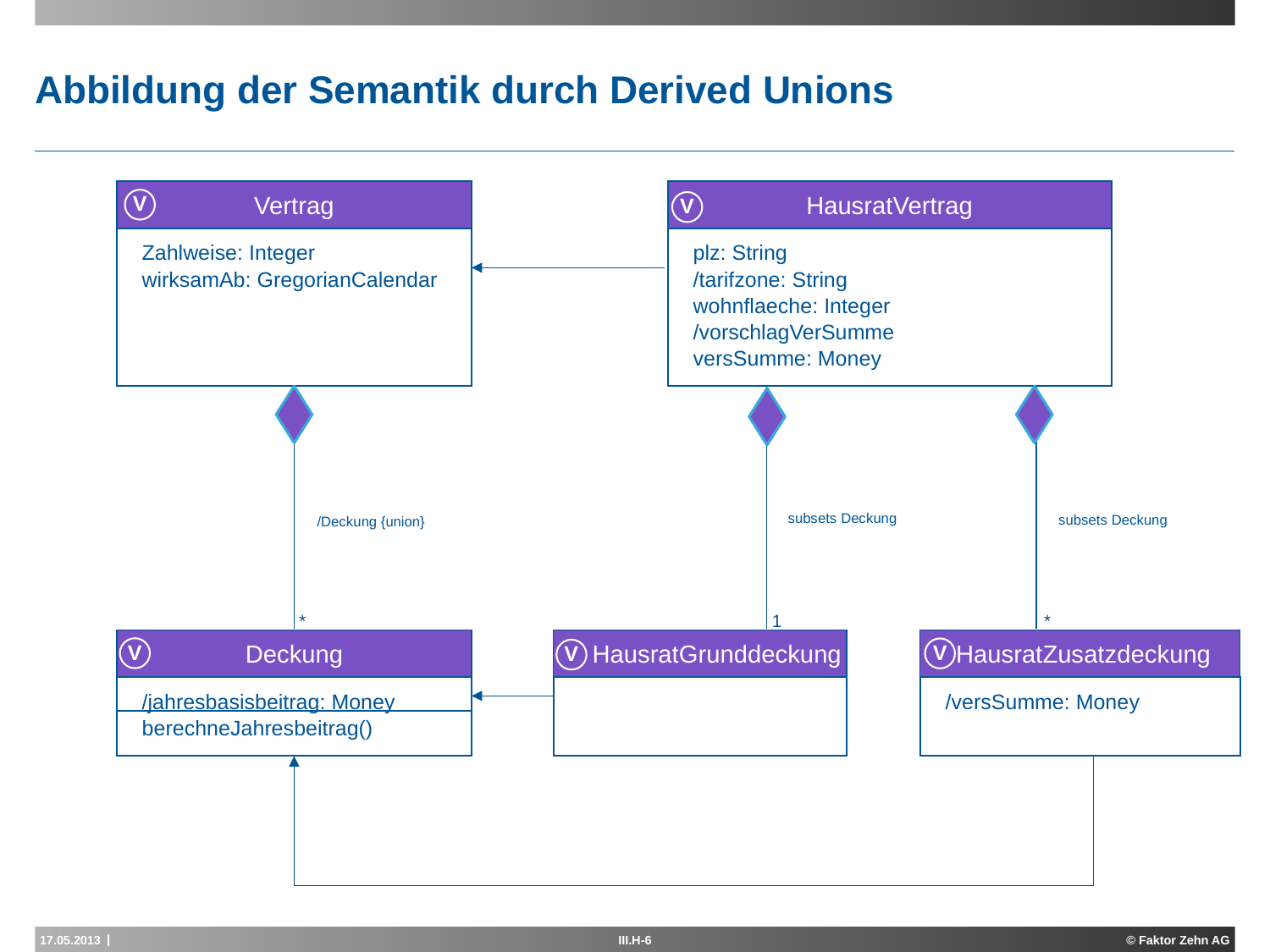

# Abbildung der Semantik durch Derived Unions
Vertrag
Zahlweise: Integer
wirksamAb: GregorianCalendar

HausratVertrag
plz: String
/tarifzone: String
wohnflaeche: Integer
/vorschlagVerSumme
versSumme: Money
V
V

subsets Deckung
subsets Deckung
/Deckung {union}
*
*
1
Deckung
/jahresbasisbeitrag: Money
berechneJahresbeitrag()

   HausratGrunddeckung

 HausratZusatzdeckung
/versSumme: Money
V
V
V
17.05.2013
III.H-6